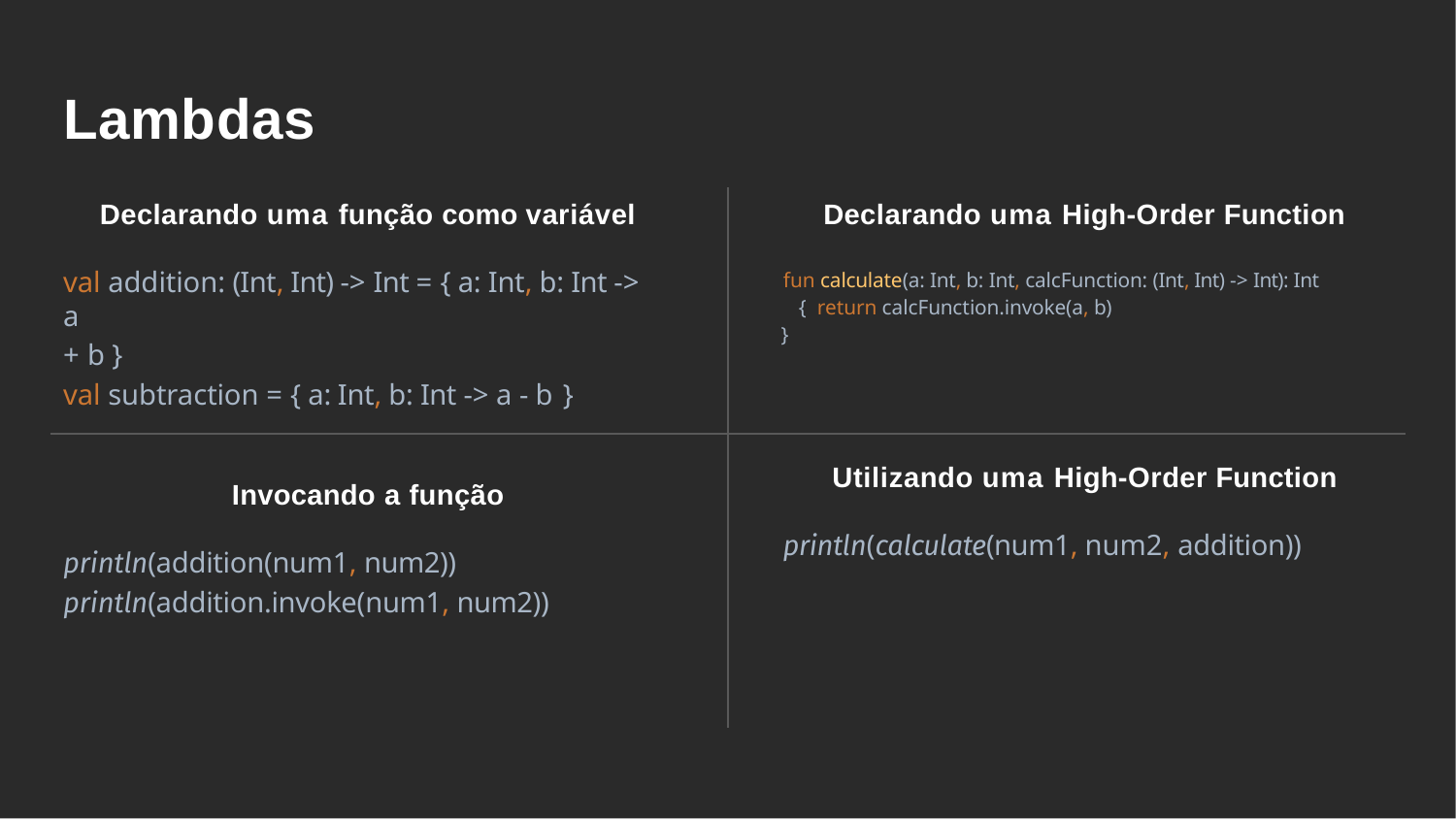

Lambdas

Declarando uma função como variável

val addition: (Int, Int) -> Int = { a: Int, b: Int -> a
+ b }
val subtraction = { a: Int, b: Int -> a - b }

Invocando a função

println(addition(num1, num2))
println(addition.invoke(num1, num2))
Declarando uma High-Order Function

fun calculate(a: Int, b: Int, calcFunction: (Int, Int) -> Int): Int {  return calcFunction.invoke(a, b)
}

Utilizando uma High-Order Function

println(calculate(num1, num2, addition))